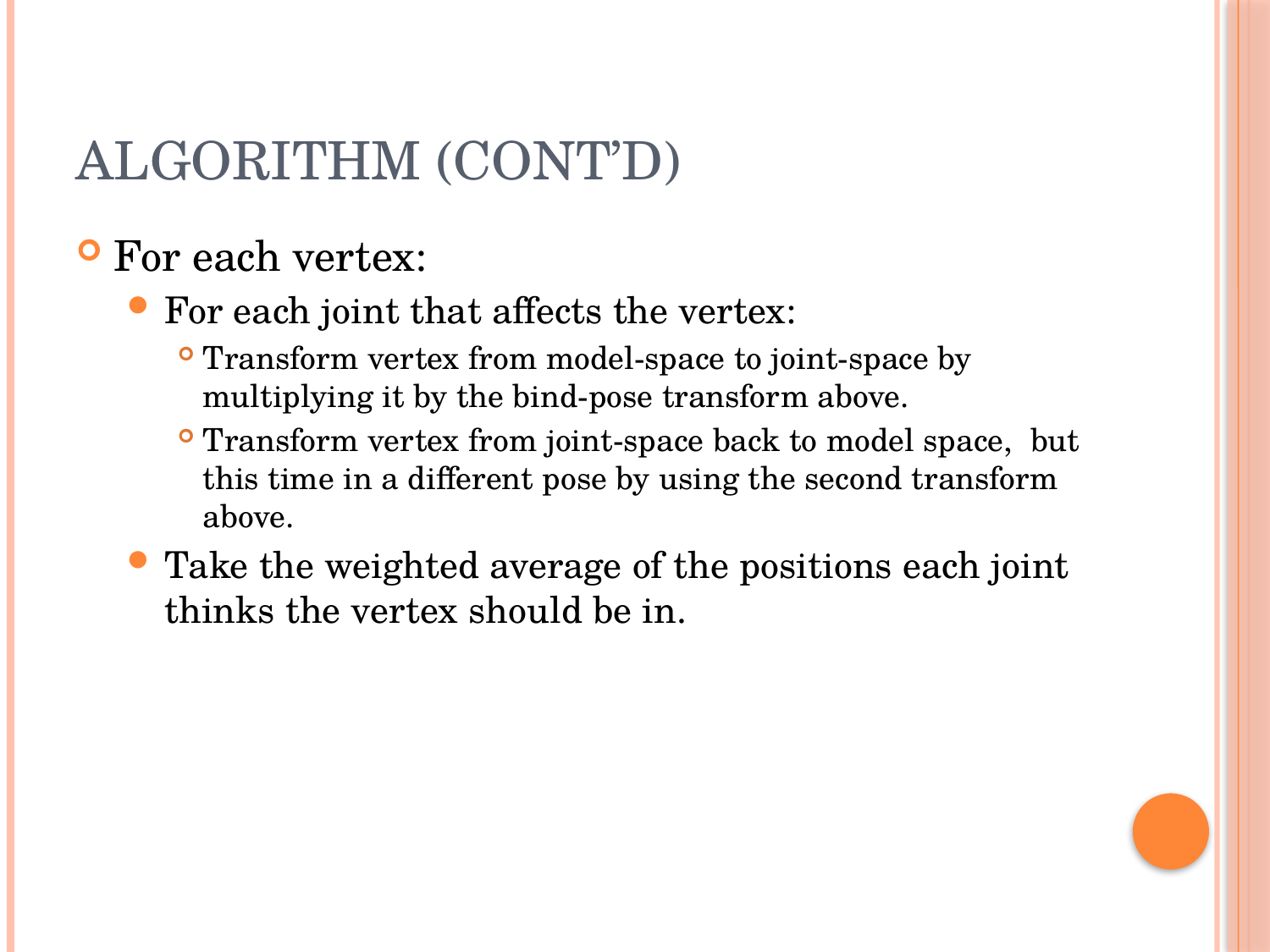

# Algorithm (cont’d)
For each vertex:
For each joint that affects the vertex:
Transform vertex from model-space to joint-space by multiplying it by the bind-pose transform above.
Transform vertex from joint-space back to model space,  but this time in a different pose by using the second transform above.
Take the weighted average of the positions each joint thinks the vertex should be in.